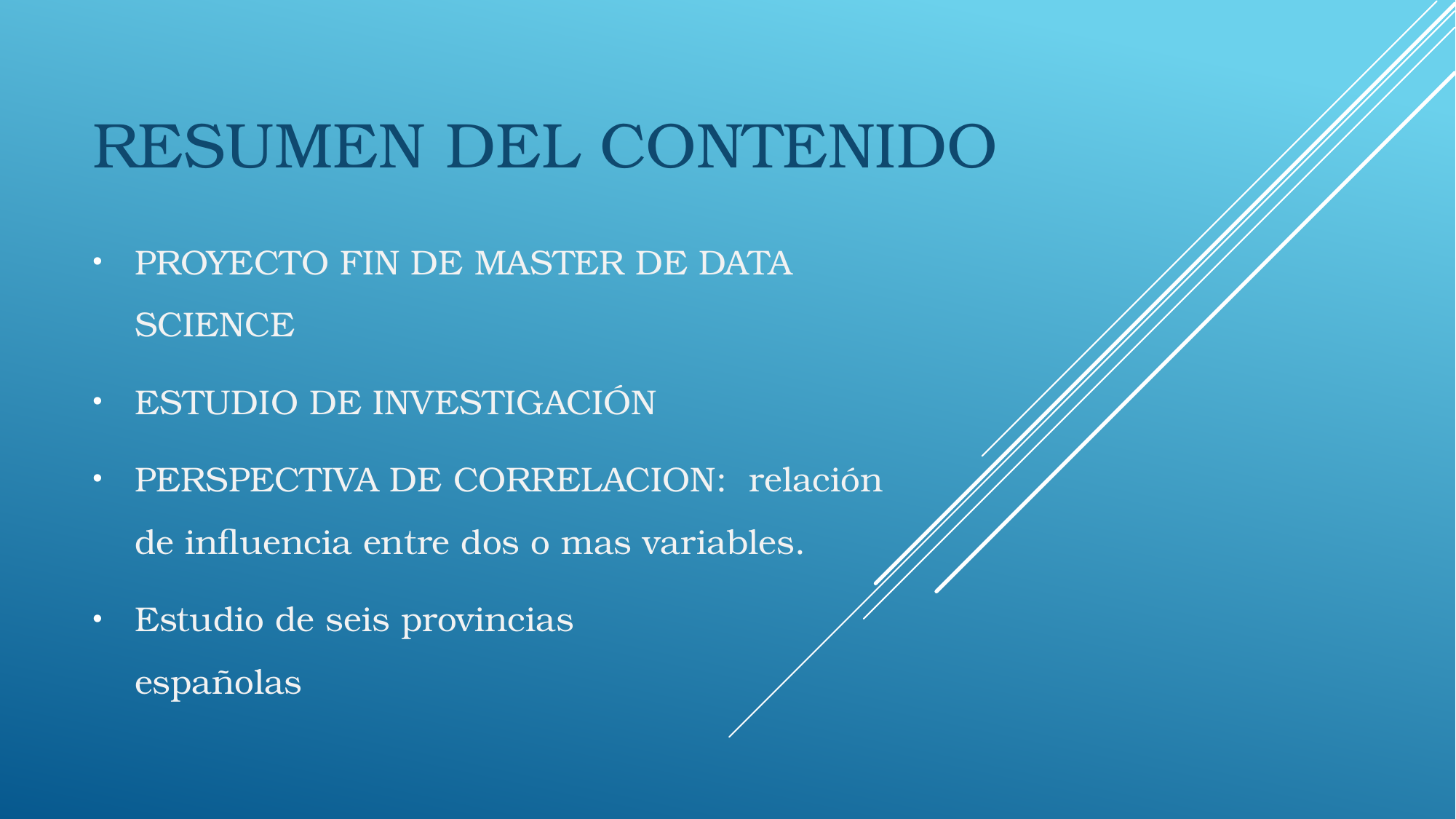

# RESUMEN DEL CONTENIDO
PROYECTO FIN DE MASTER DE DATA SCIENCE
ESTUDIO DE INVESTIGACIÓN
PERSPECTIVA DE CORRELACION:  relación de influencia entre dos o mas variables.
Estudio de seis provincias                     españolas